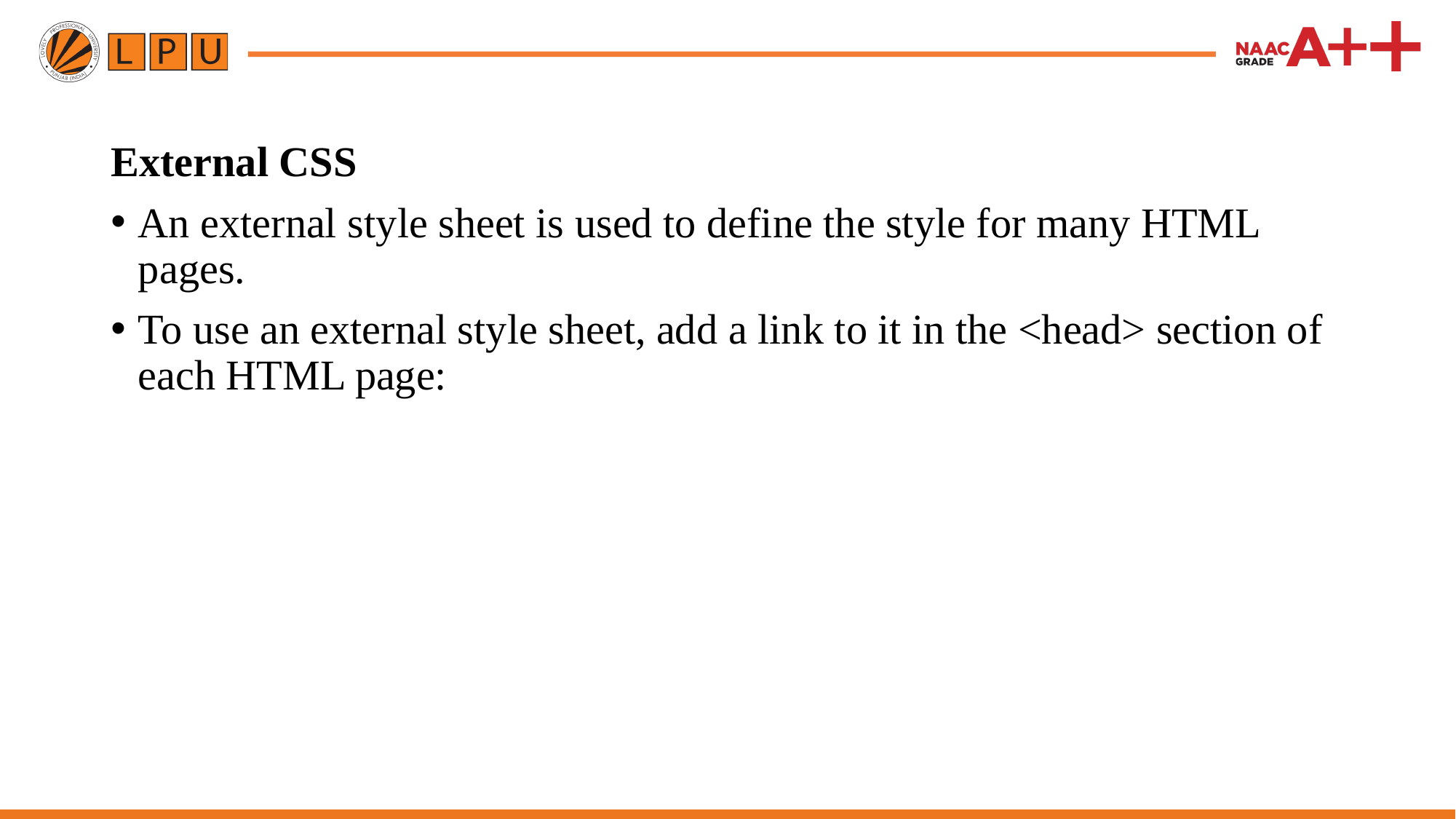

External CSS
An external style sheet is used to define the style for many HTML pages.
To use an external style sheet, add a link to it in the <head> section of each HTML page: